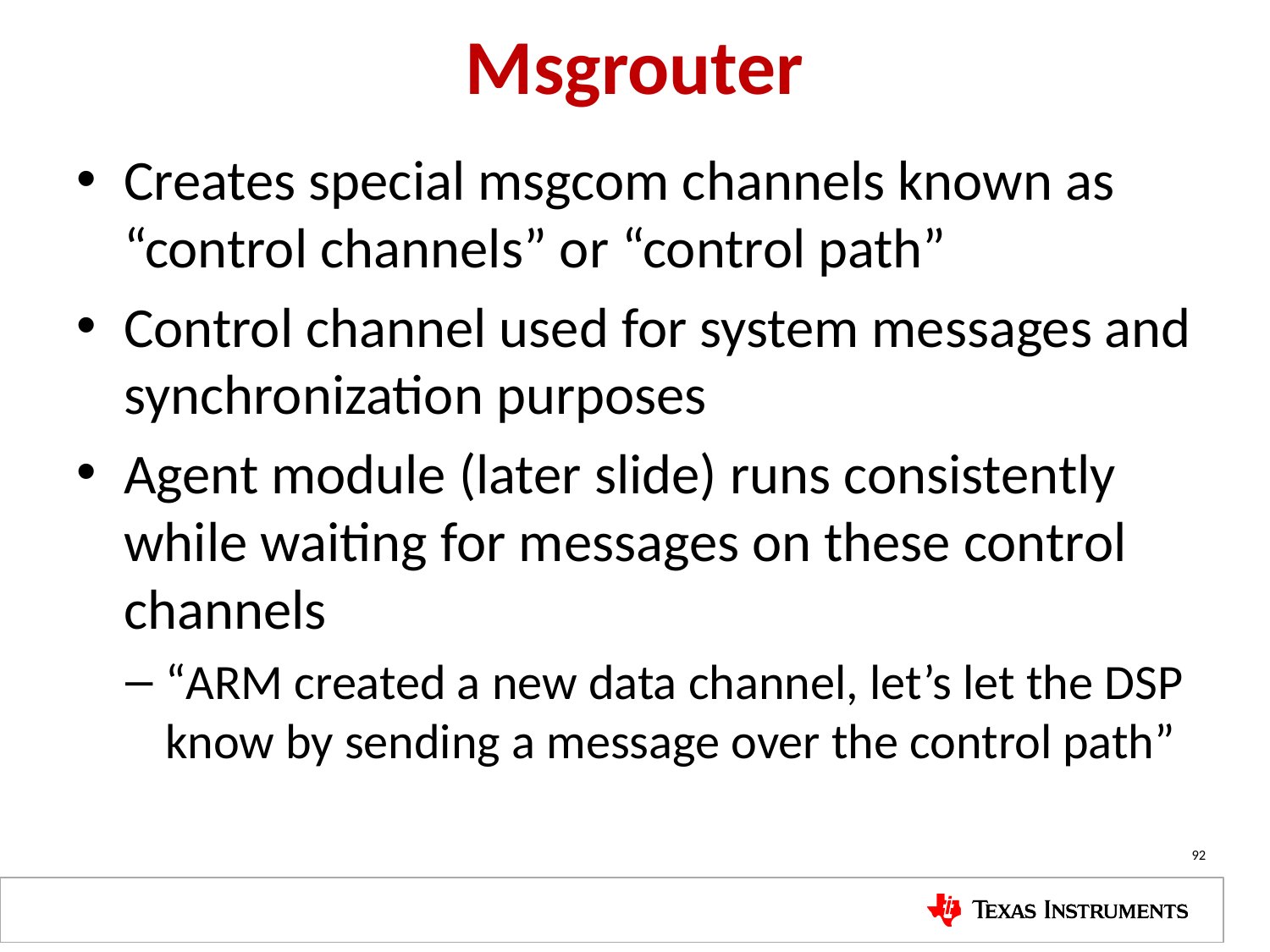

# Msgrouter
Creates special msgcom channels known as “control channels” or “control path”
Control channel used for system messages and synchronization purposes
Agent module (later slide) runs consistently while waiting for messages on these control channels
“ARM created a new data channel, let’s let the DSP know by sending a message over the control path”
92